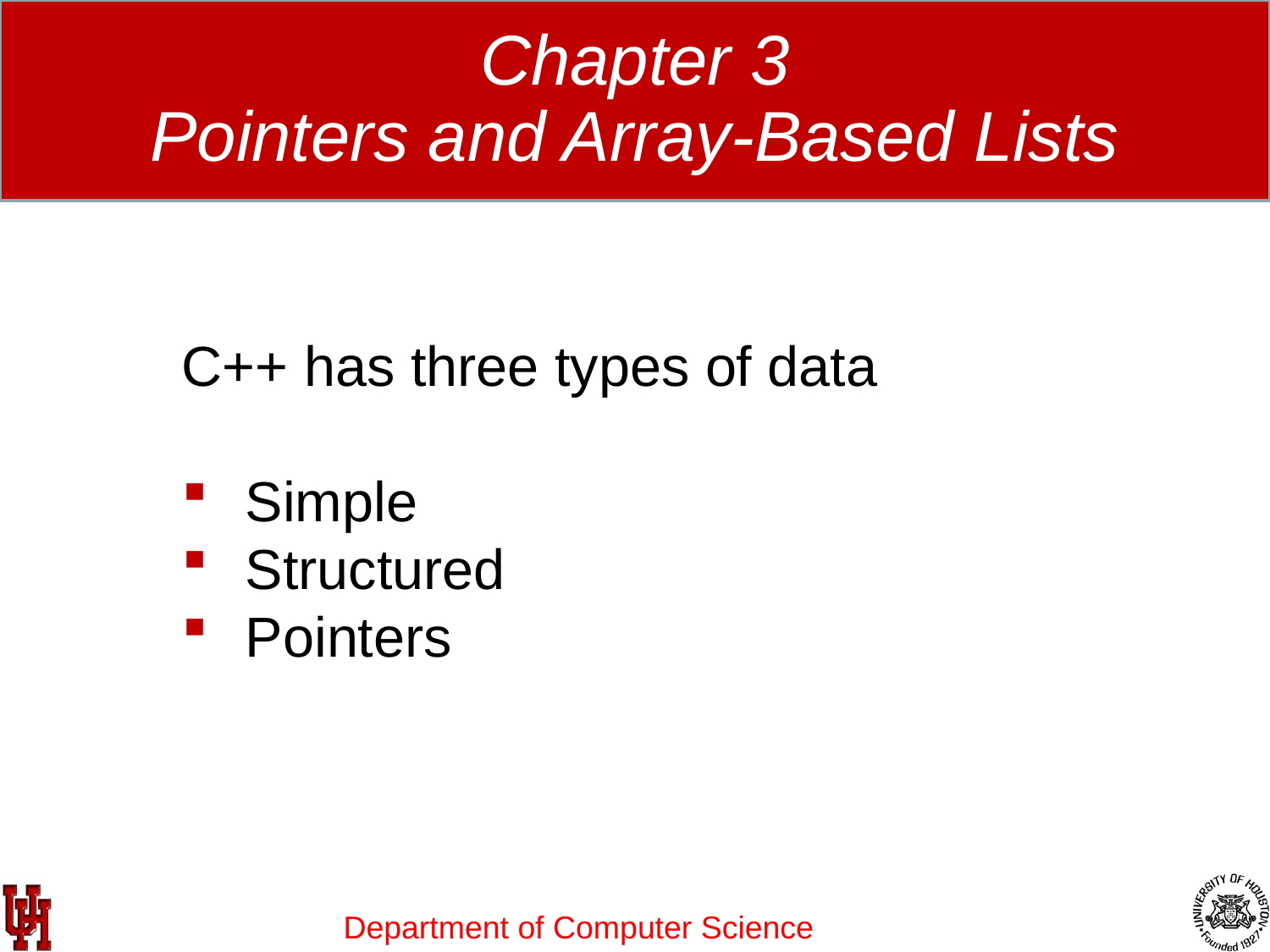

Chapter 3
Pointers and Array-Based Lists
Data Structures Using C++ 2E
C++ has three types of data

Simple
Structured
Pointers